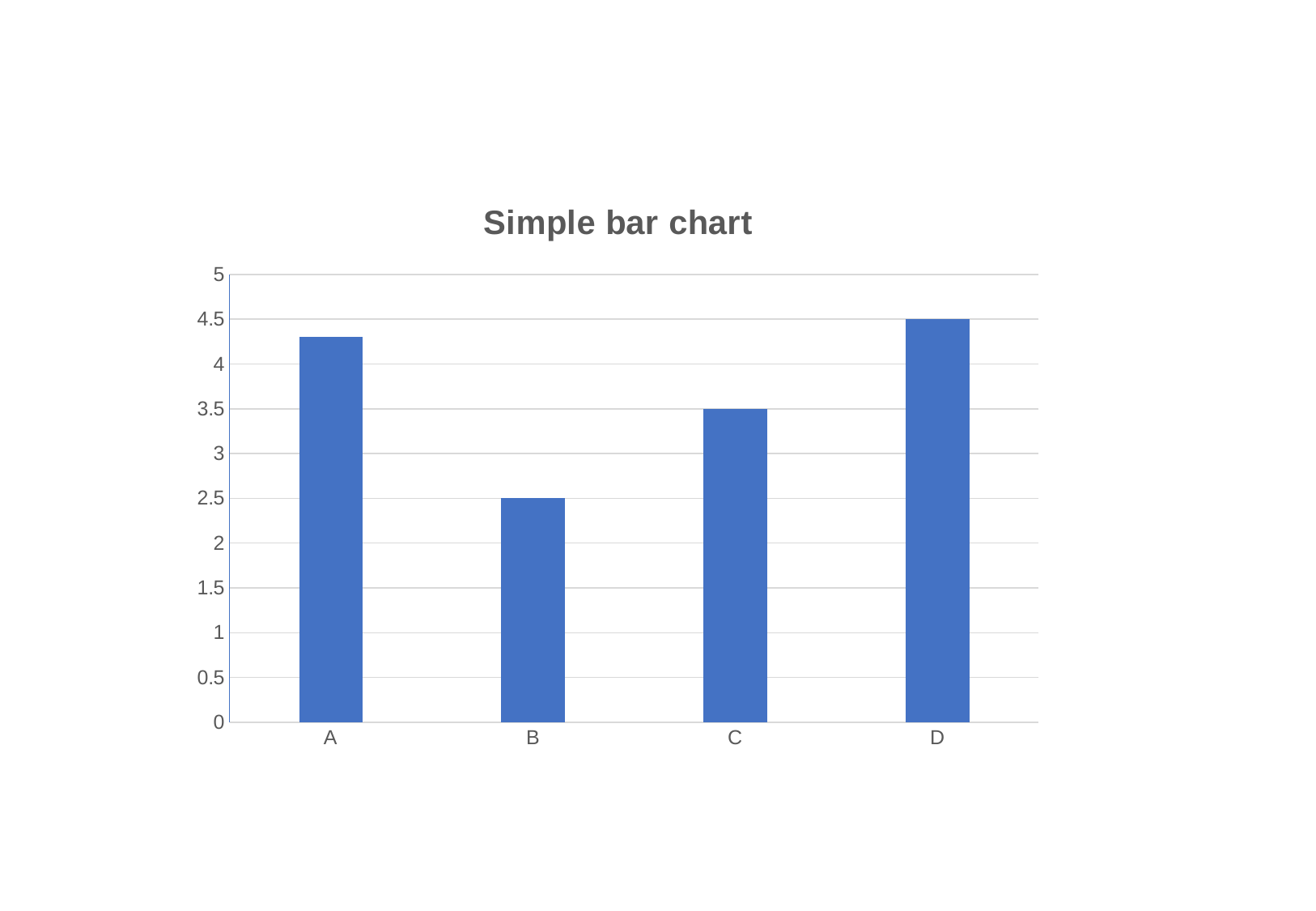

### Chart: Simple bar chart

| Category | series 1 |
|---|---|
| A | 4.3 |
| B | 2.5 |
| C | 3.5 |
| D | 4.5 |